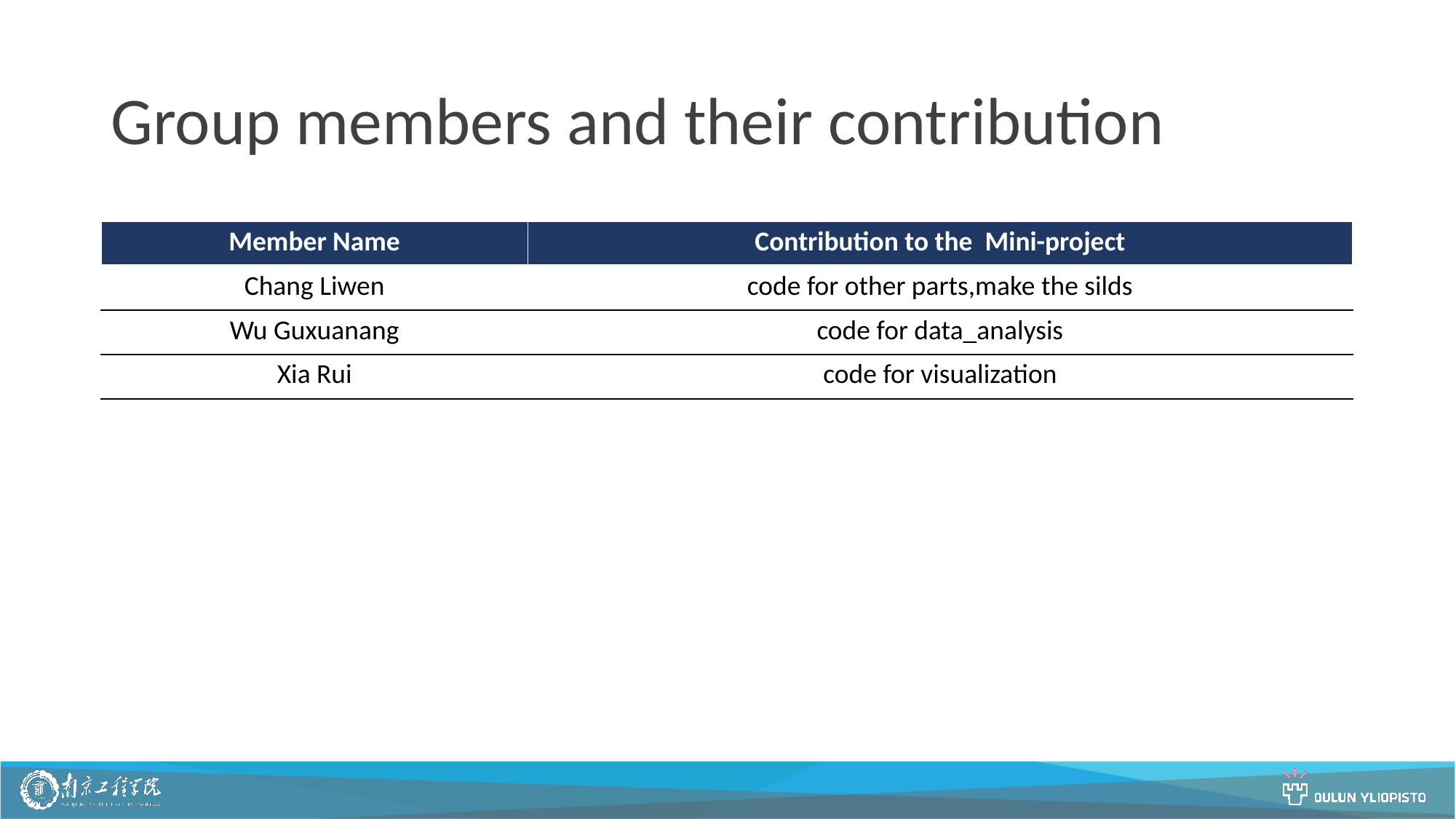

# Group members and their contribution
| Member Name | Contribution to the Mini-project |
| --- | --- |
| Chang Liwen | code for other parts,make the silds |
| Wu Guxuanang | code for data\_analysis |
| Xia Rui | code for visualization |